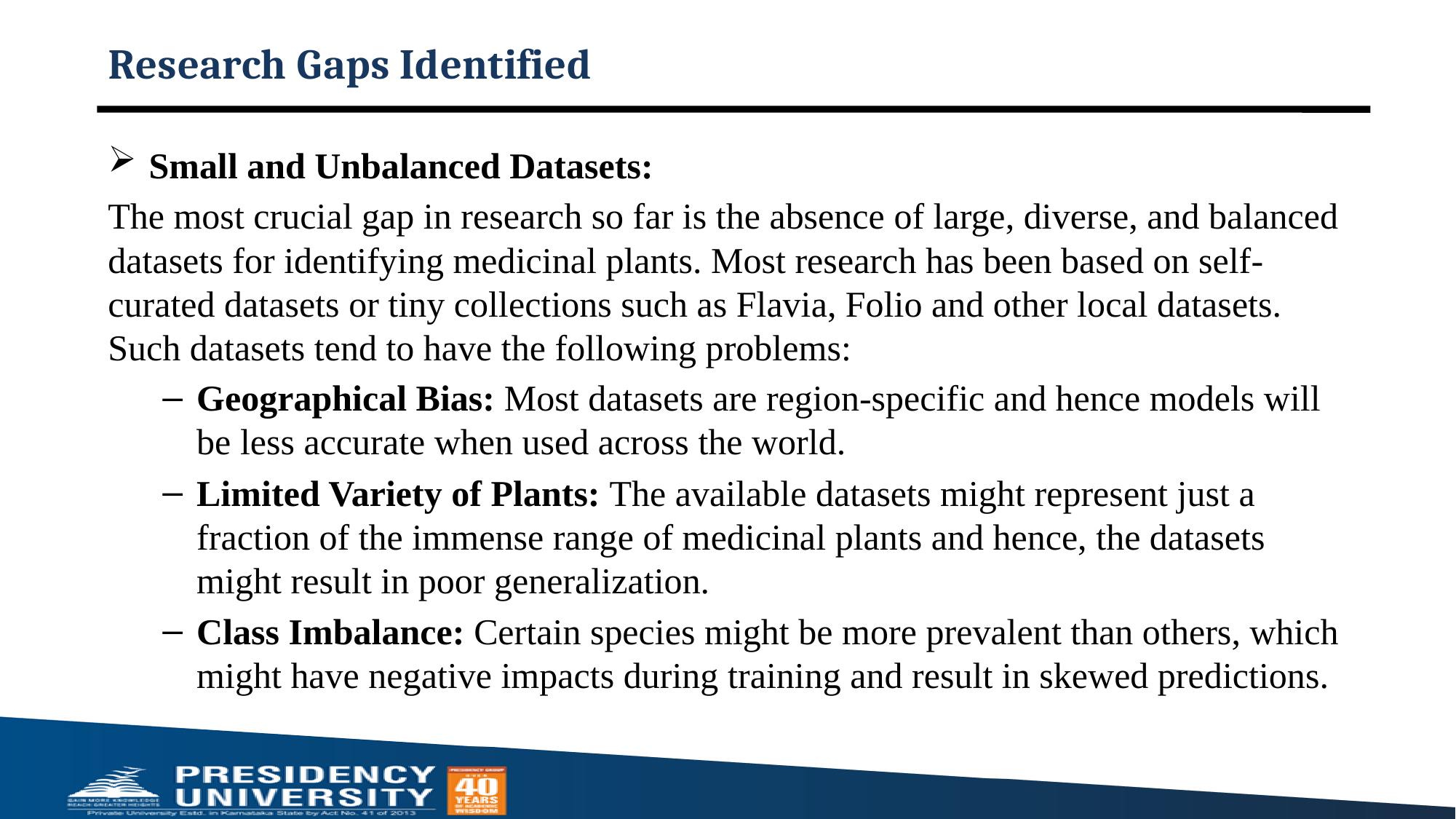

# Research Gaps Identified
Small and Unbalanced Datasets:
The most crucial gap in research so far is the absence of large, diverse, and balanced datasets for identifying medicinal plants. Most research has been based on self-curated datasets or tiny collections such as Flavia, Folio and other local datasets. Such datasets tend to have the following problems:
Geographical Bias: Most datasets are region-specific and hence models will be less accurate when used across the world.
Limited Variety of Plants: The available datasets might represent just a fraction of the immense range of medicinal plants and hence, the datasets might result in poor generalization.
Class Imbalance: Certain species might be more prevalent than others, which might have negative impacts during training and result in skewed predictions.